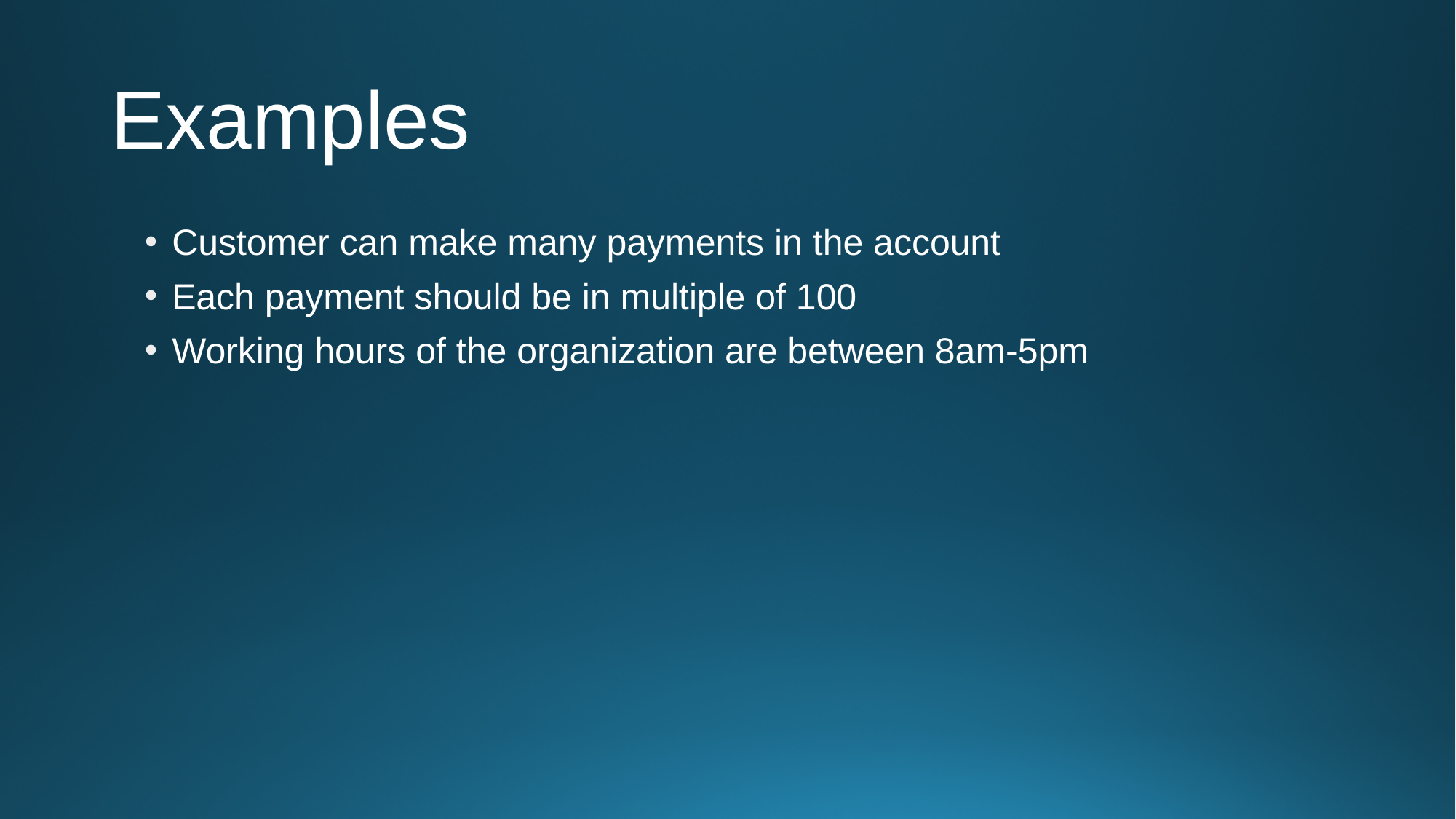

# Examples
Customer can make many payments in the account
Each payment should be in multiple of 100
Working hours of the organization are between 8am-5pm